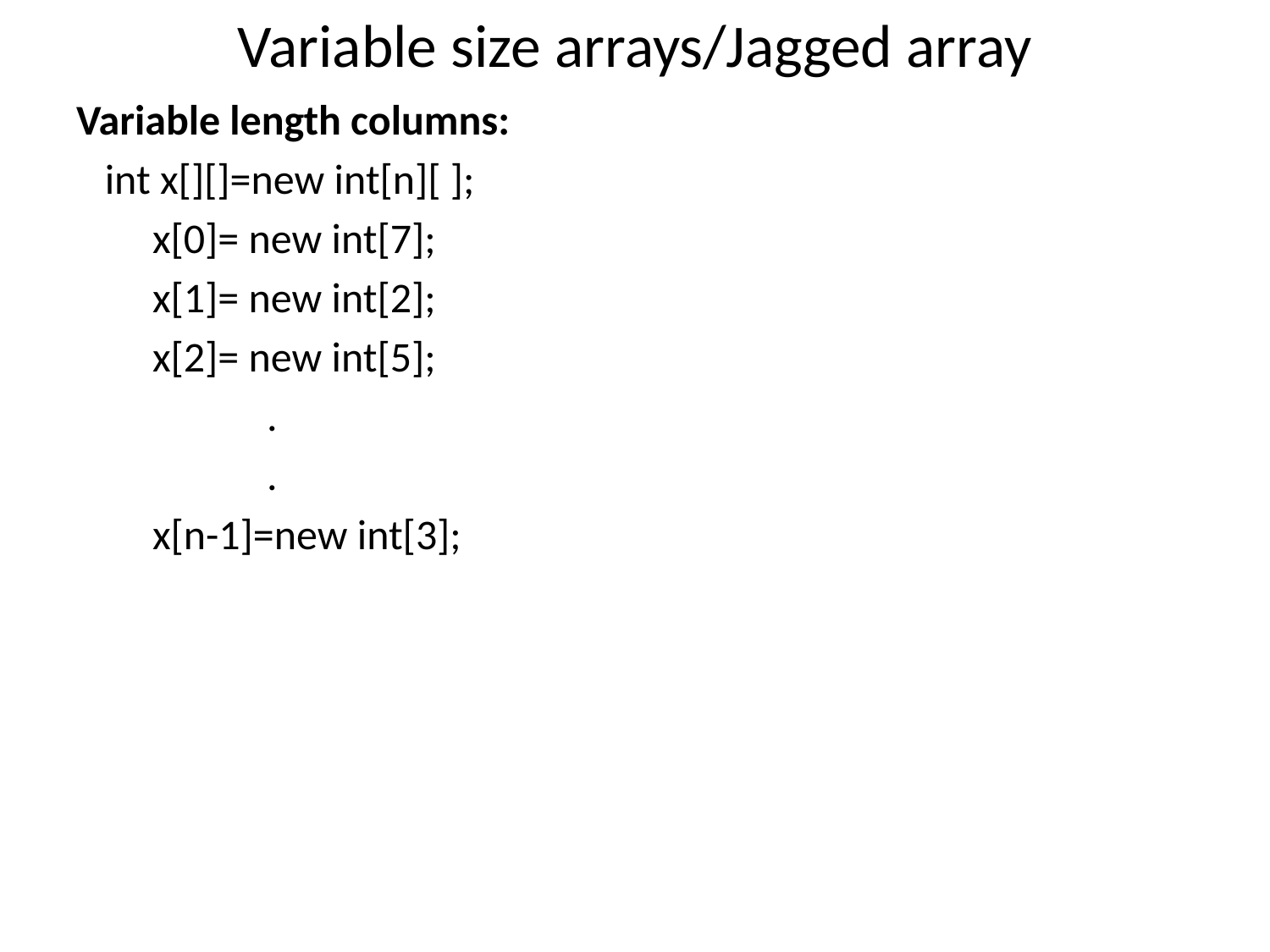

# Variable size arrays/Jagged array
Variable length columns:
   int x[][]=new int[n][ ];
        x[0]= new int[7];
        x[1]= new int[2];
        x[2]= new int[5];
                    .
                    .
        x[n-1]=new int[3];